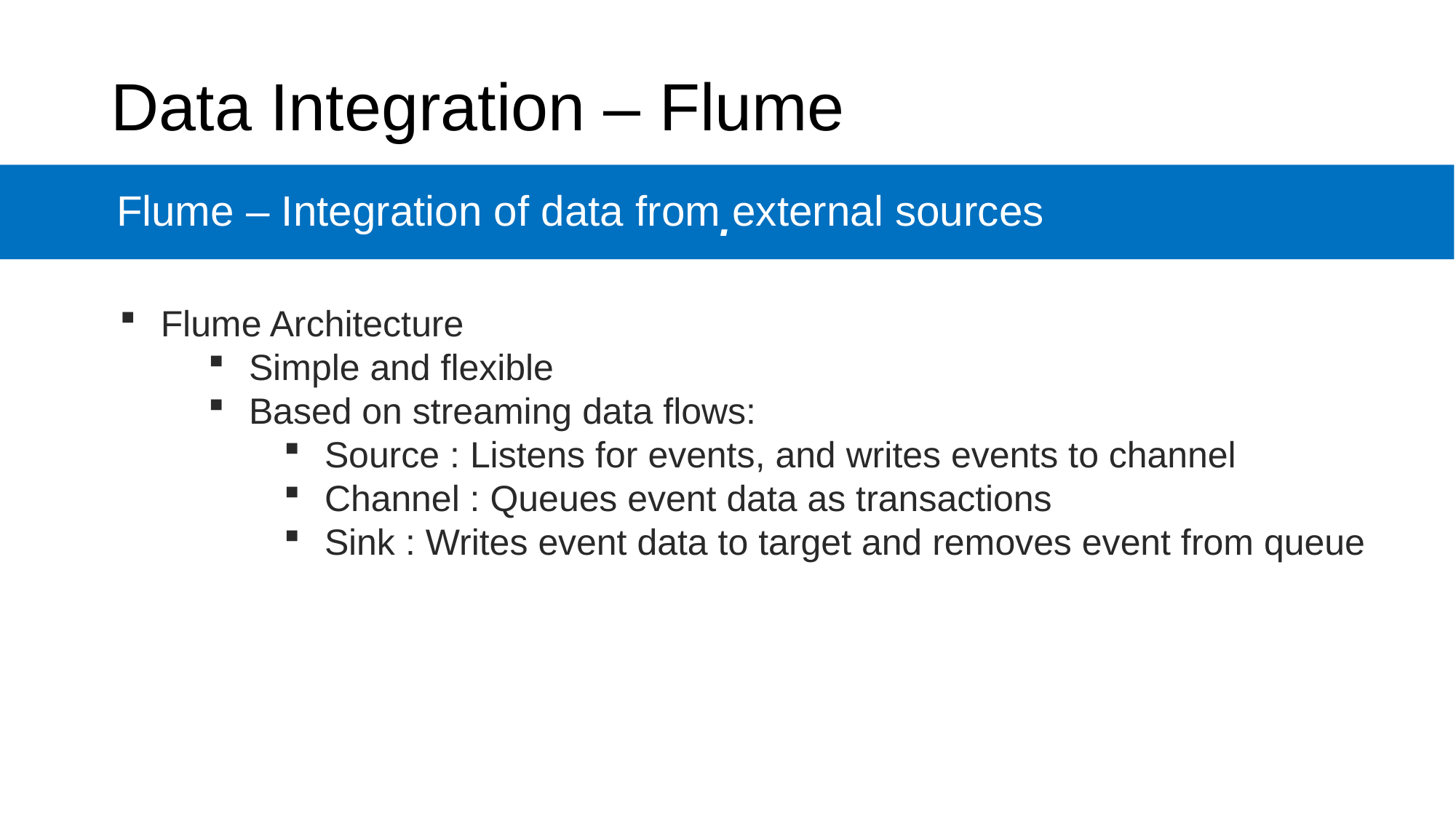

# Data Integration – Flume
.
Flume – Integration of data from external sources

Flume Architecture
Simple and flexible
Based on streaming data flows:
Source : Listens for events, and writes events to channel
Channel : Queues event data as transactions
Sink : Writes event data to target and removes event from queue